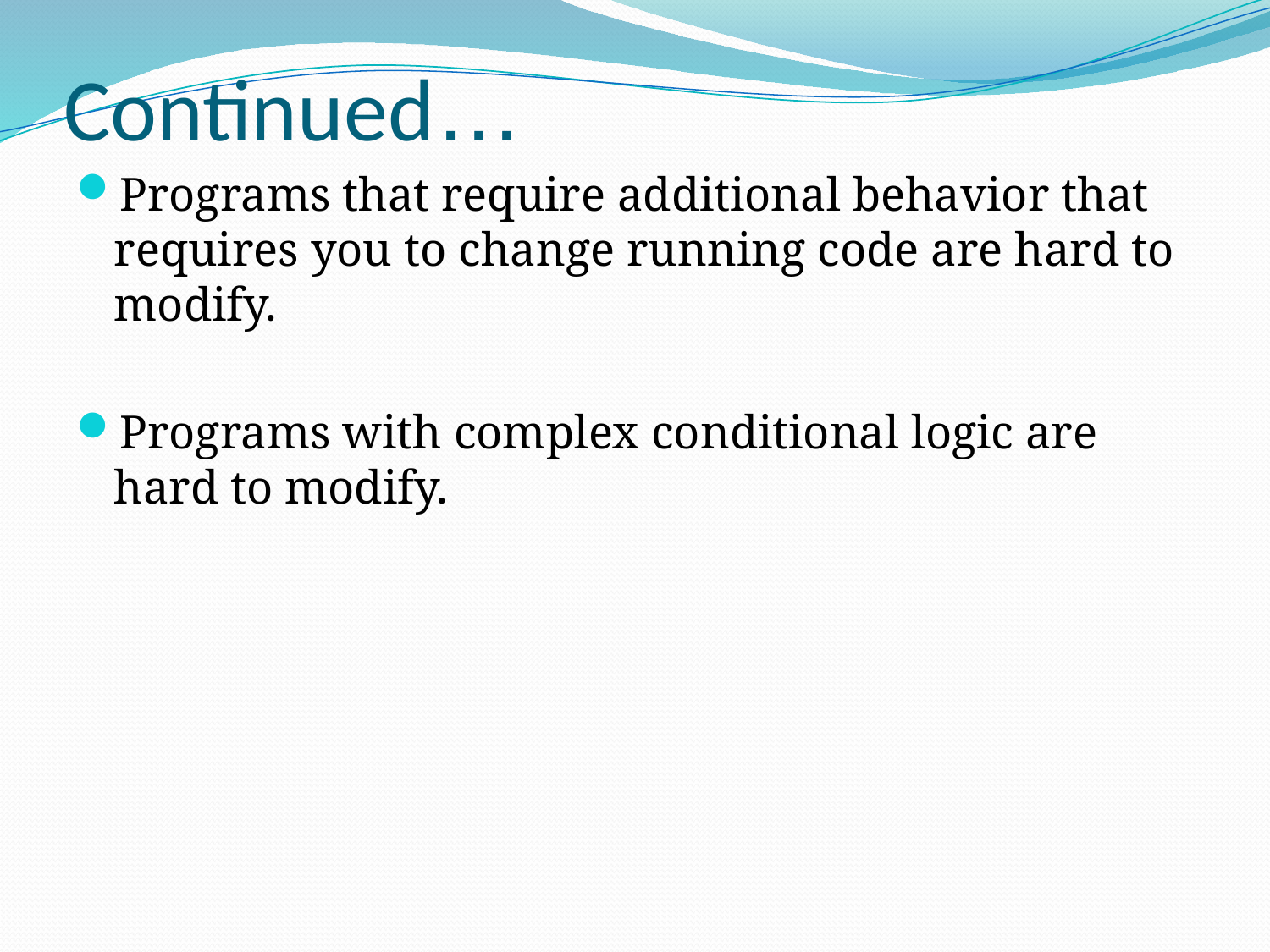

# Continued…
Programs that require additional behavior that requires you to change running code are hard to modify.

Programs with complex conditional logic are hard to modify.